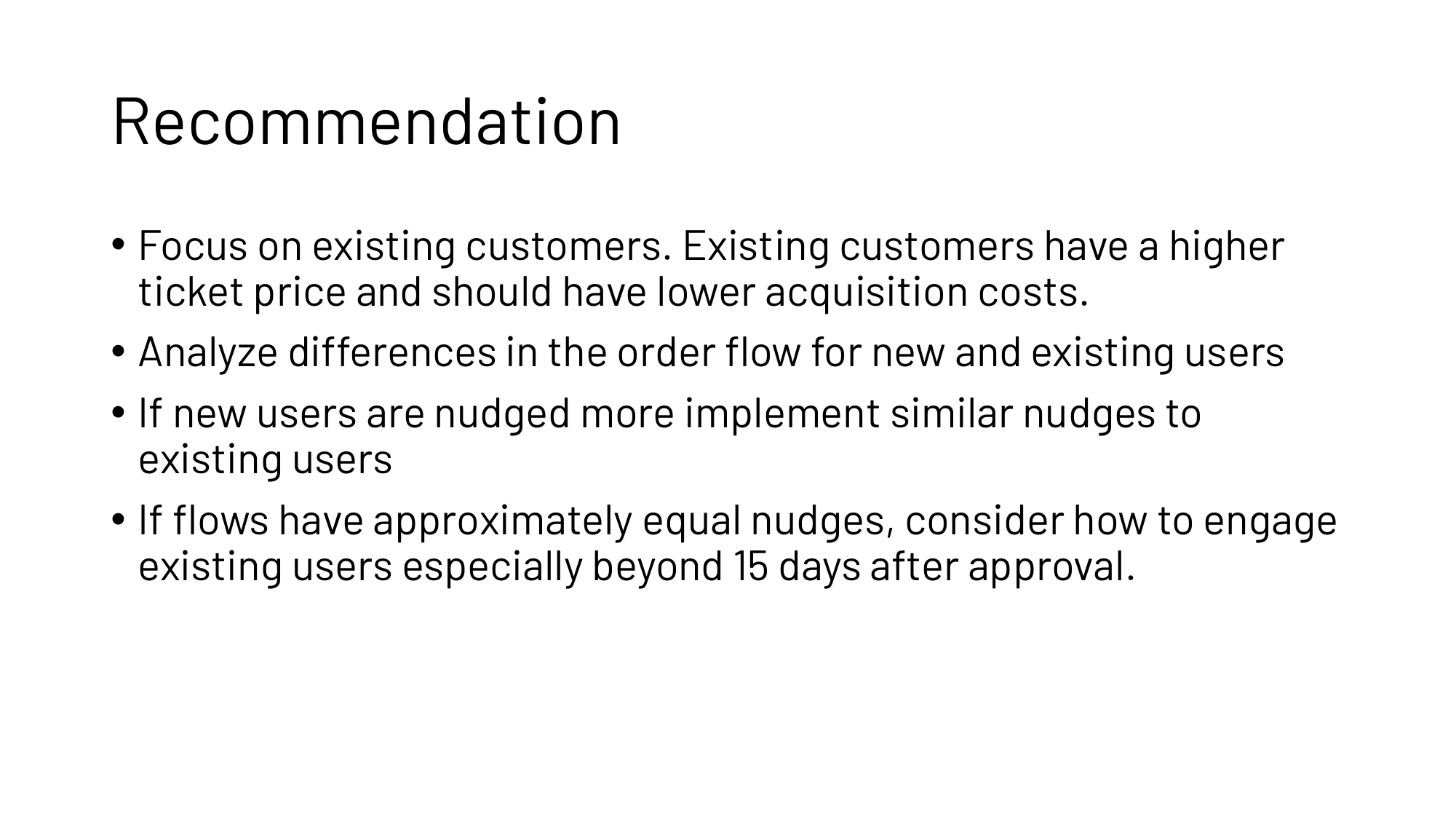

# Recommendation
Focus on existing customers. Existing customers have a higher ticket price and should have lower acquisition costs.
Analyze differences in the order flow for new and existing users
If new users are nudged more implement similar nudges to existing users
If flows have approximately equal nudges, consider how to engage existing users especially beyond 15 days after approval.